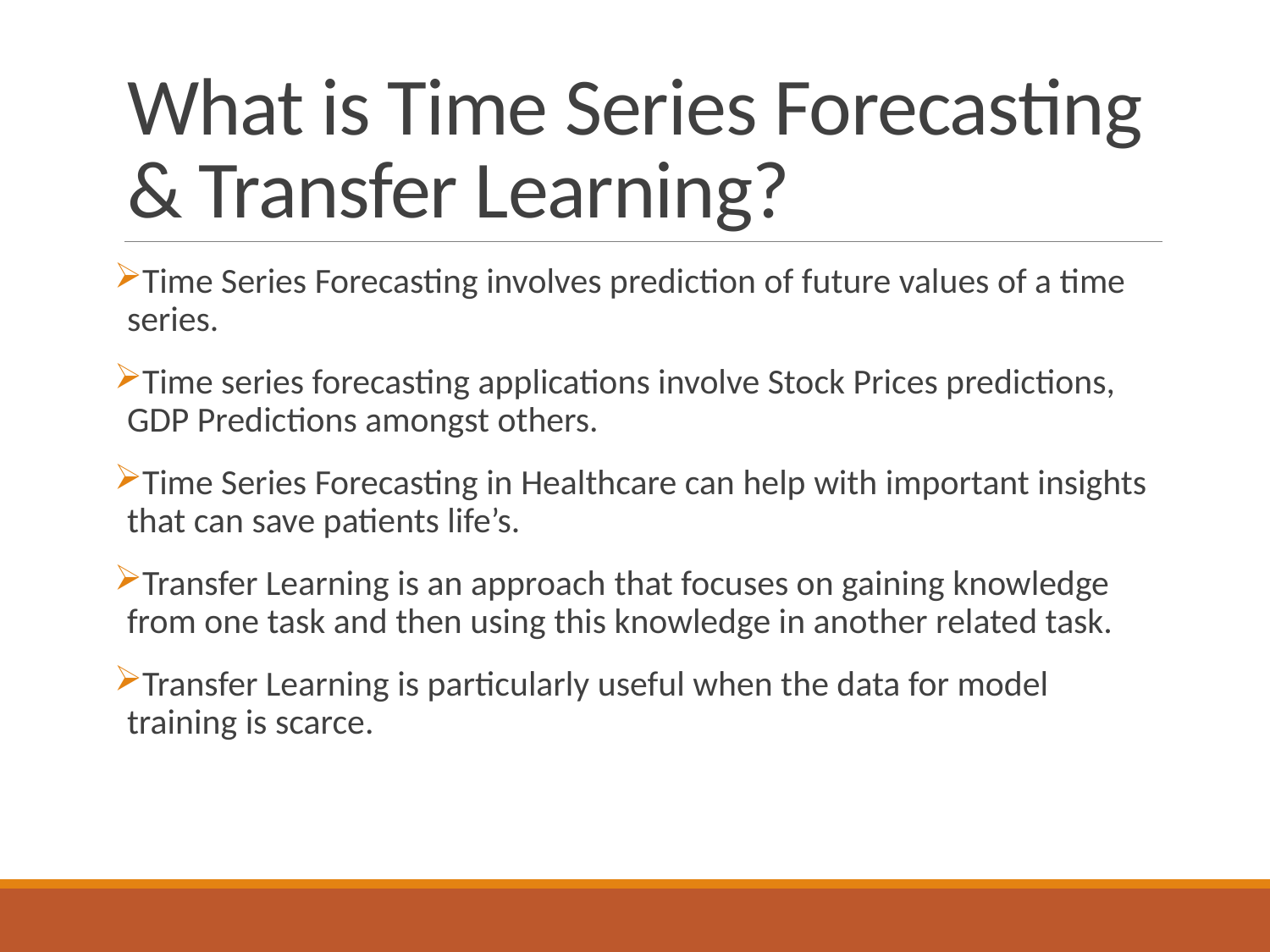

# What is Time Series Forecasting & Transfer Learning?
Time Series Forecasting involves prediction of future values of a time series.
Time series forecasting applications involve Stock Prices predictions, GDP Predictions amongst others.
Time Series Forecasting in Healthcare can help with important insights that can save patients life’s.
Transfer Learning is an approach that focuses on gaining knowledge from one task and then using this knowledge in another related task.
Transfer Learning is particularly useful when the data for model training is scarce.